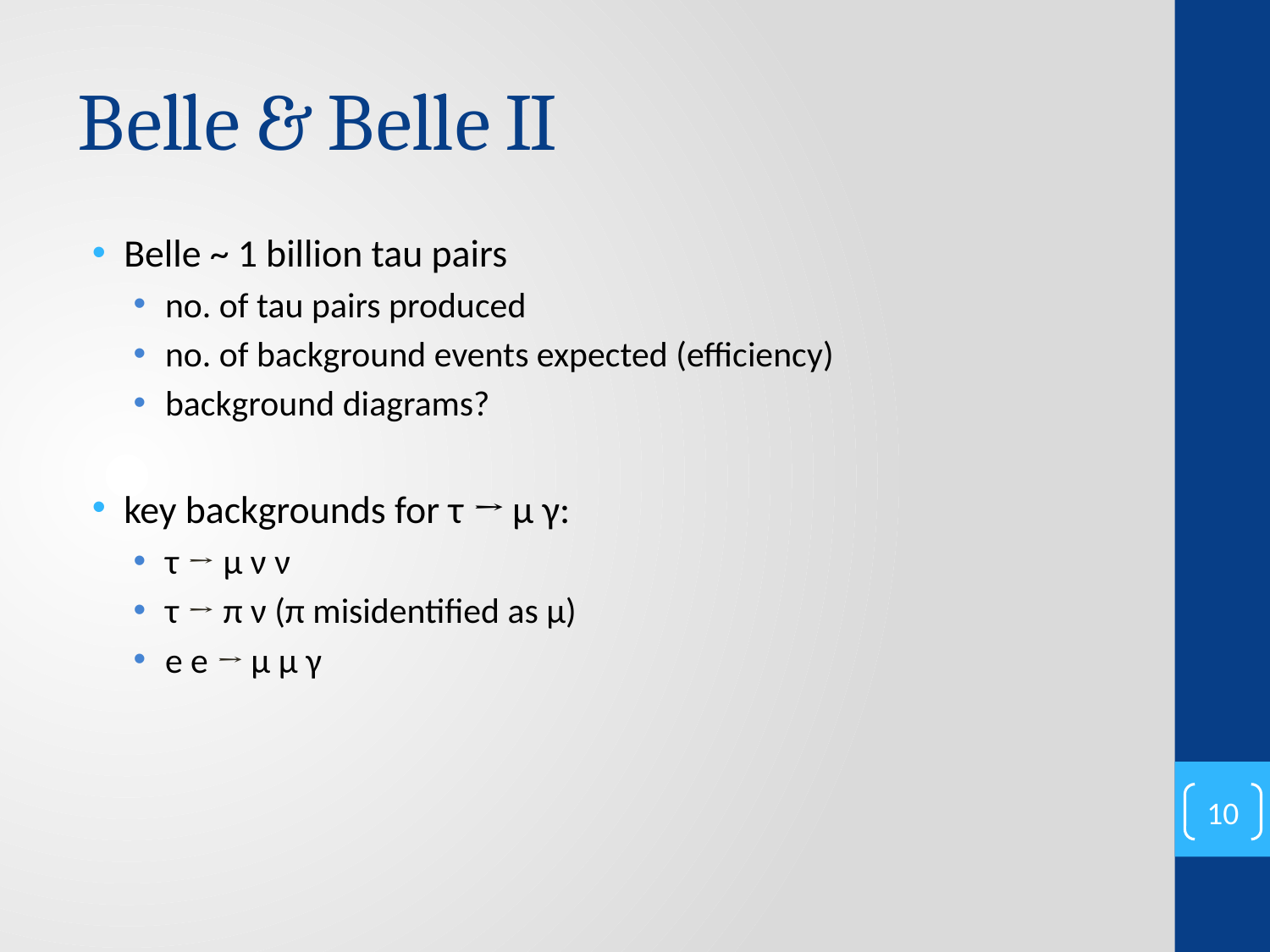

# Belle & Belle II
Belle ~ 1 billion tau pairs
no. of tau pairs produced
no. of background events expected (efficiency)
background diagrams?

key backgrounds for τ → μ γ:
τ → μ ν ν
τ → π ν (π misidentified as μ)
e e → μ μ γ
10